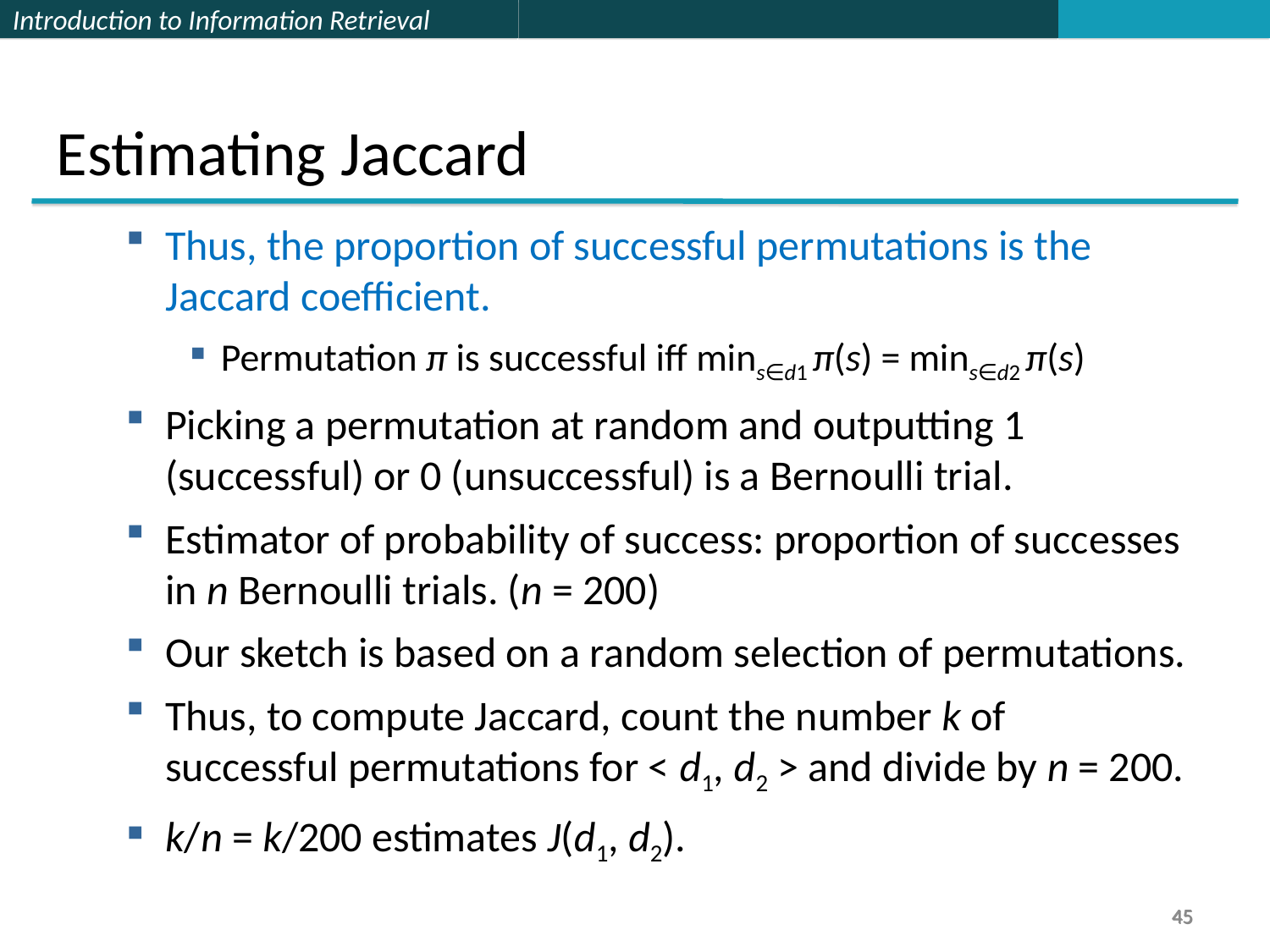

Estimating Jaccard

Thus, the proportion of successful permutations is the Jaccard coefficient.
Permutation π is successful iff mins∈d1 π(s) = mins∈d2 π(s)
Picking a permutation at random and outputting 1 (successful) or 0 (unsuccessful) is a Bernoulli trial.
Estimator of probability of success: proportion of successes in n Bernoulli trials. (n = 200)
Our sketch is based on a random selection of permutations.
Thus, to compute Jaccard, count the number k of successful permutations for < d1, d2 > and divide by n = 200.
k/n = k/200 estimates J(d1, d2).
45
45